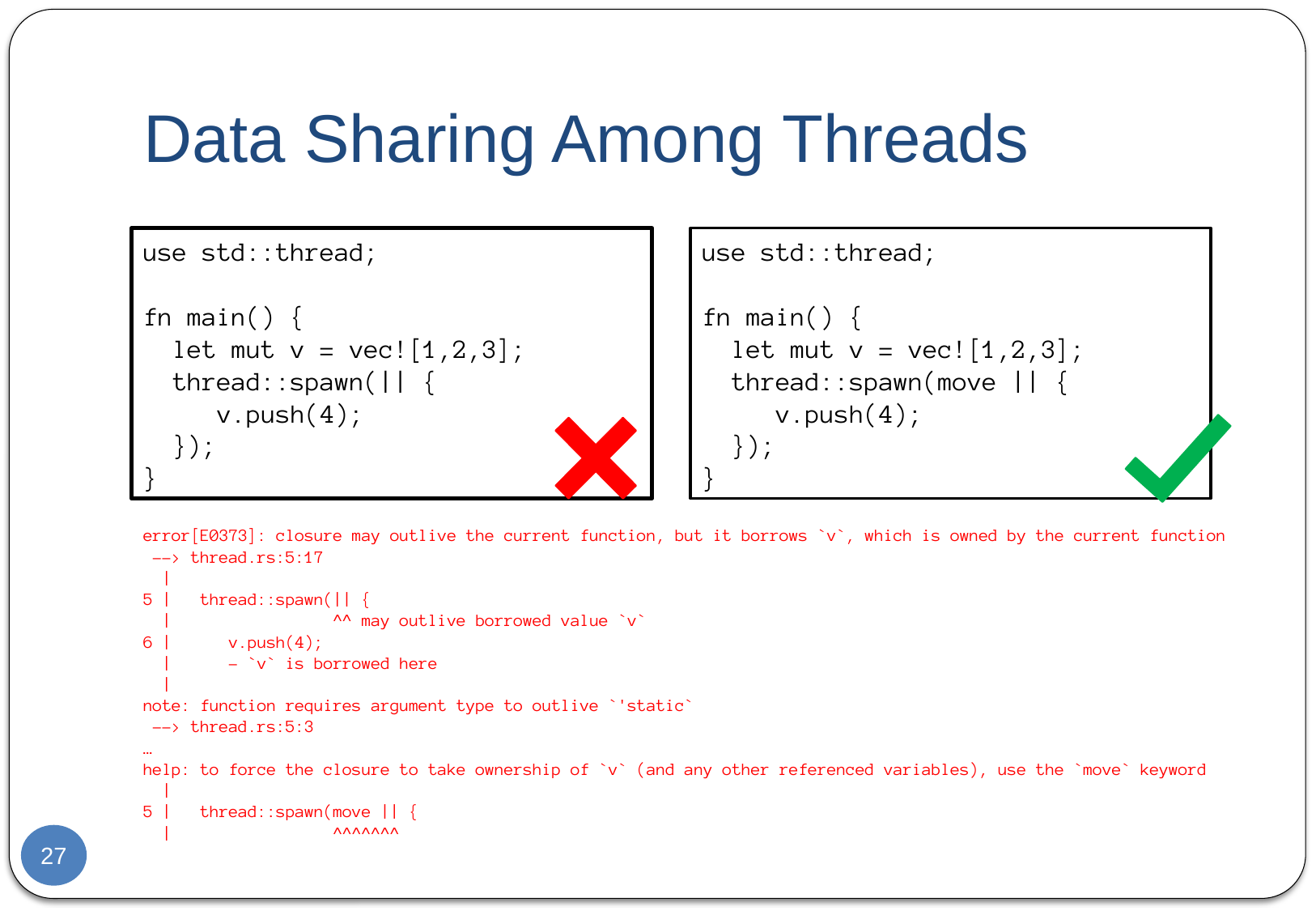

# Data Sharing Among Threads
use std::thread;

fn main() {
  let mut v = vec![1,2,3];
  thread::spawn(move || {
     v.push(4);
  });
}
use std::thread;

fn main() {
  let mut v = vec![1,2,3];
  thread::spawn(|| {
     v.push(4);
  });
}

error[E0373]: closure may outlive the current function, but it borrows `v`, which is owned by the current function
 --> thread.rs:5:17
  |
5 |   thread::spawn(|| {
  |                 ^^ may outlive borrowed value `v`
6 |      v.push(4);
  |      - `v` is borrowed here
  |
note: function requires argument type to outlive `'static`
 --> thread.rs:5:3
…
help: to force the closure to take ownership of `v` (and any other referenced variables), use the `move` keyword
  |
5 |   thread::spawn(move || {
  |                 ^^^^^^^
27